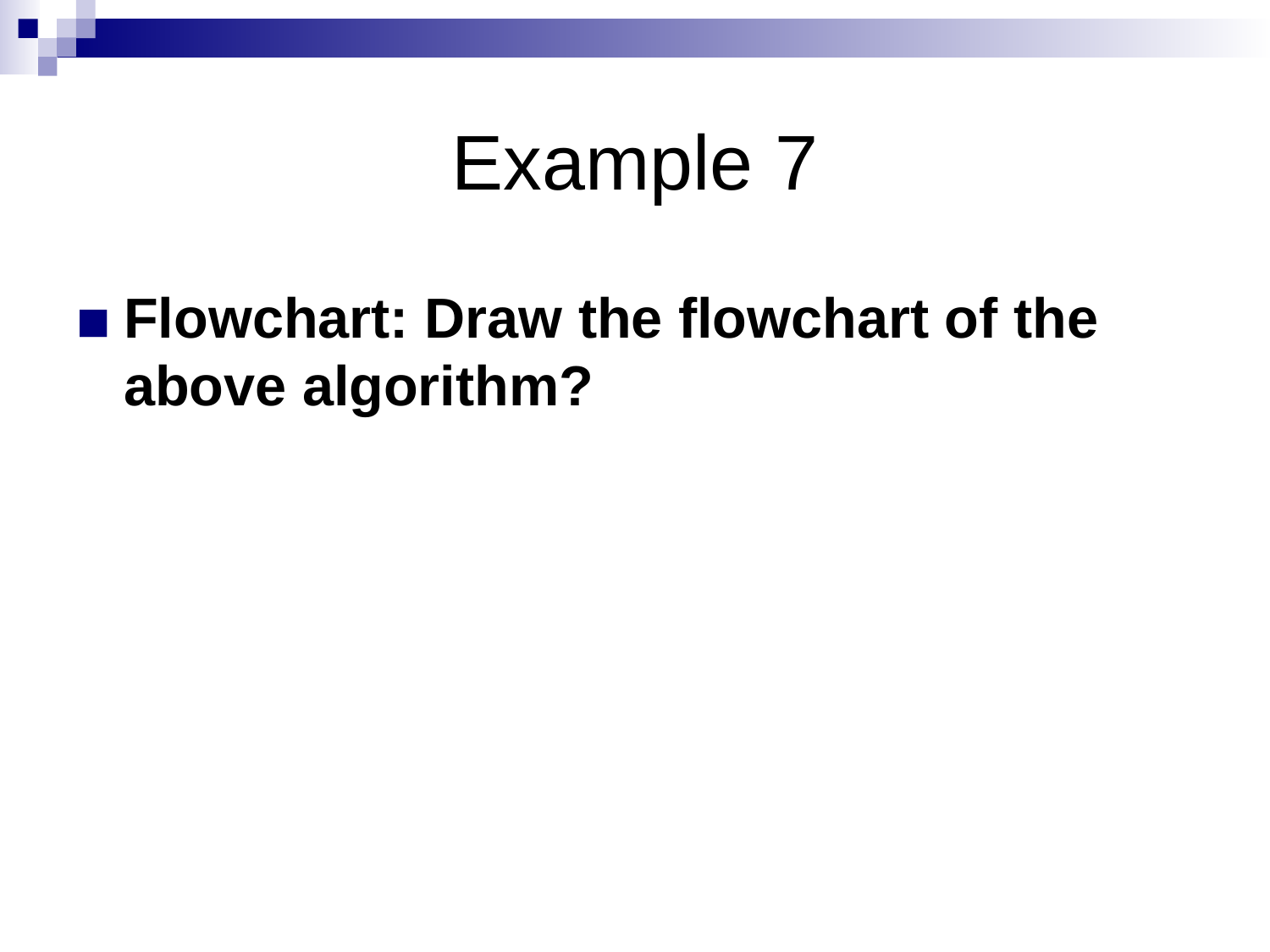

# Example 7
Flowchart: Draw the flowchart of the above algorithm?